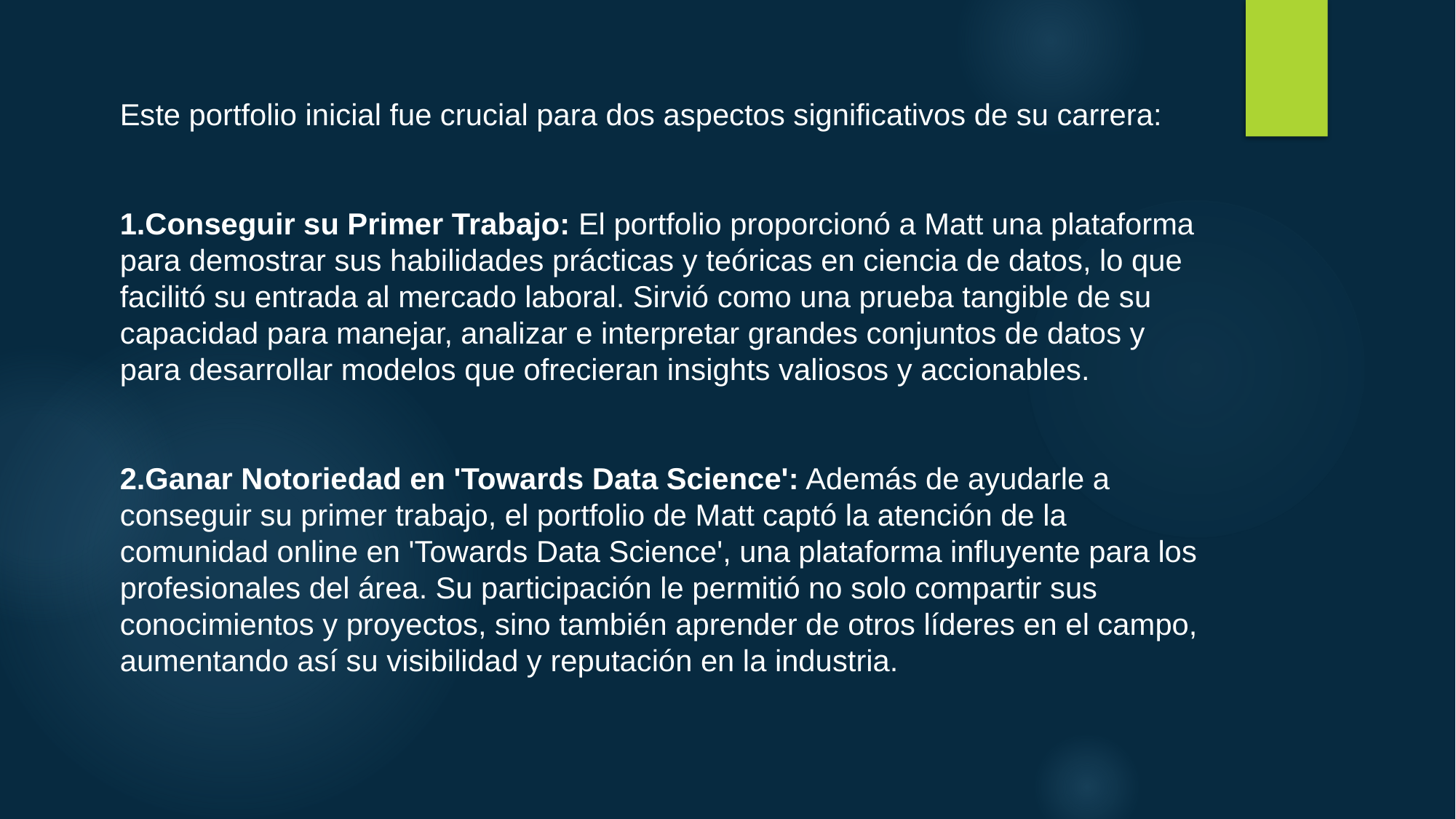

Este portfolio inicial fue crucial para dos aspectos significativos de su carrera:

Conseguir su Primer Trabajo: El portfolio proporcionó a Matt una plataforma para demostrar sus habilidades prácticas y teóricas en ciencia de datos, lo que facilitó su entrada al mercado laboral. Sirvió como una prueba tangible de su capacidad para manejar, analizar e interpretar grandes conjuntos de datos y para desarrollar modelos que ofrecieran insights valiosos y accionables.

Ganar Notoriedad en 'Towards Data Science': Además de ayudarle a conseguir su primer trabajo, el portfolio de Matt captó la atención de la comunidad online en 'Towards Data Science', una plataforma influyente para los profesionales del área. Su participación le permitió no solo compartir sus conocimientos y proyectos, sino también aprender de otros líderes en el campo, aumentando así su visibilidad y reputación en la industria.